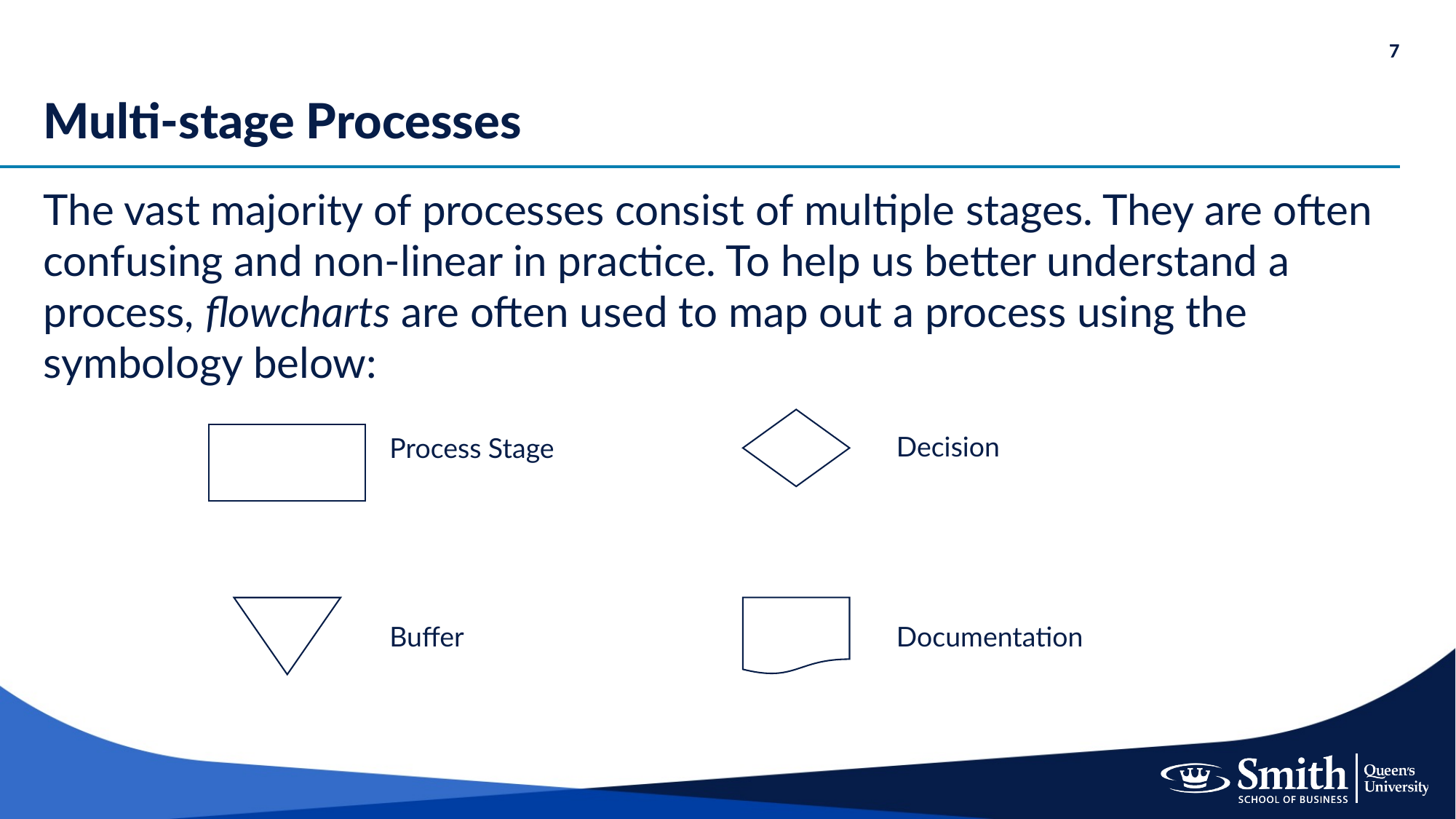

# Multi-stage Processes
The vast majority of processes consist of multiple stages. They are often confusing and non-linear in practice. To help us better understand a process, flowcharts are often used to map out a process using the symbology below:

Decision
Process Stage

Buffer
Documentation